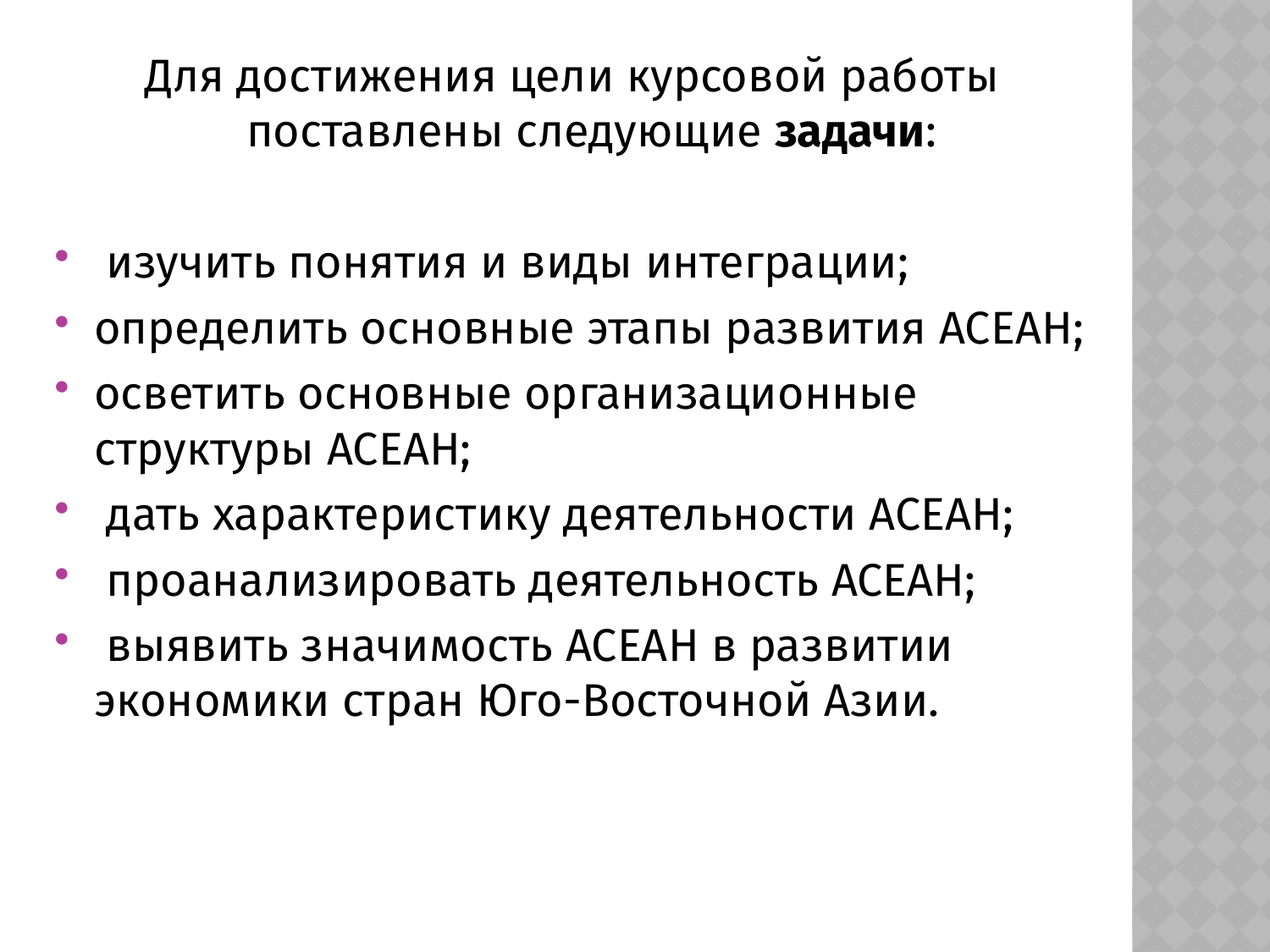

Для достижения цели курсовой работы поставлены следующие задачи:

 изучить понятия и виды интеграции;
определить основные этапы развития АСЕАН;
осветить основные организационные структуры АСЕАН;
 дать характеристику деятельности АСЕАН;
 проанализировать деятельность АСЕАН;
 выявить значимость АСЕАН в развитии экономики стран Юго-Восточной Азии.